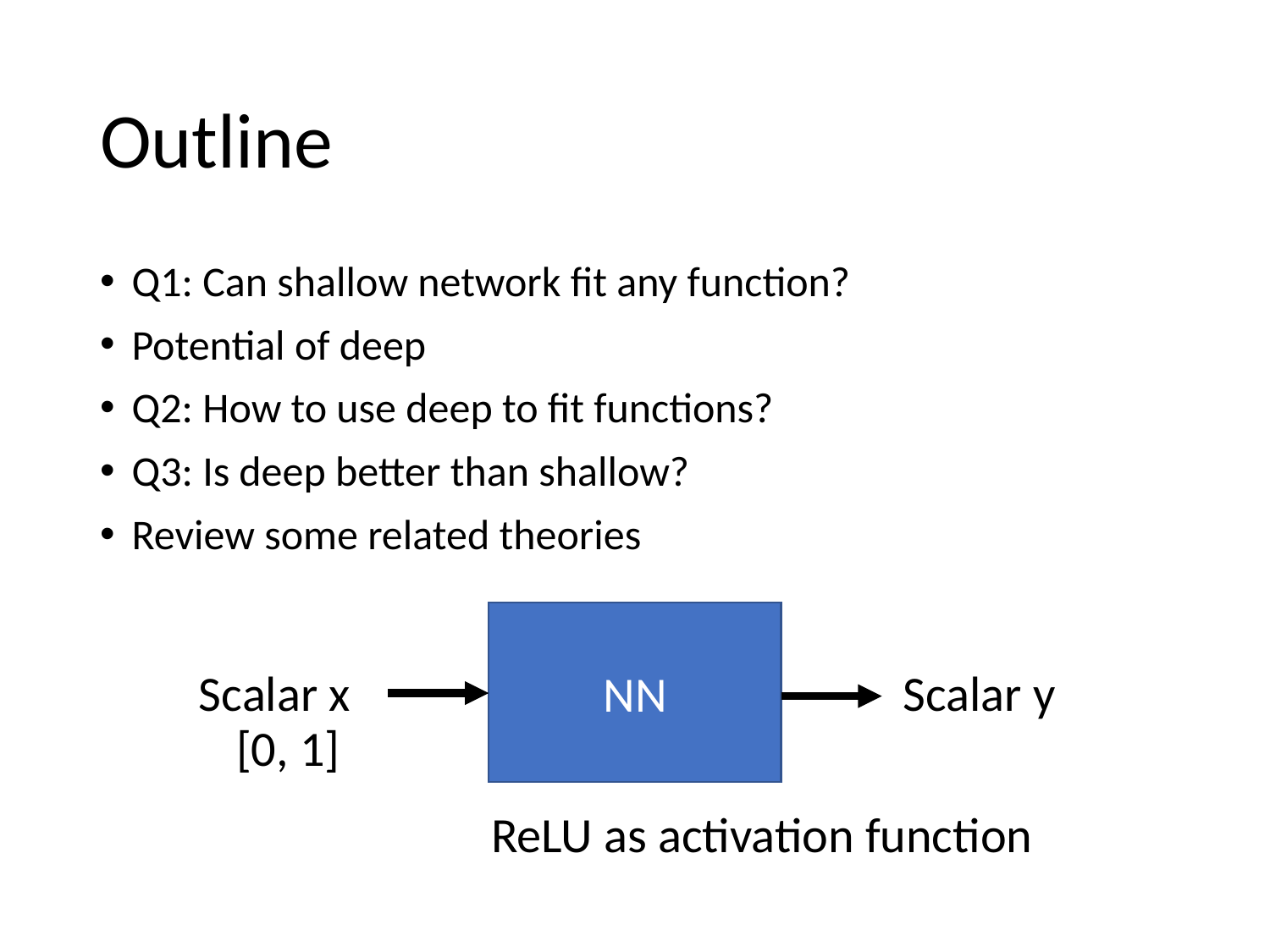

# Outline
Q1: Can shallow network fit any function?
Potential of deep
Q2: How to use deep to fit functions?
Q3: Is deep better than shallow?
Review some related theories
NN
Scalar x
Scalar y
[0, 1]
ReLU as activation function